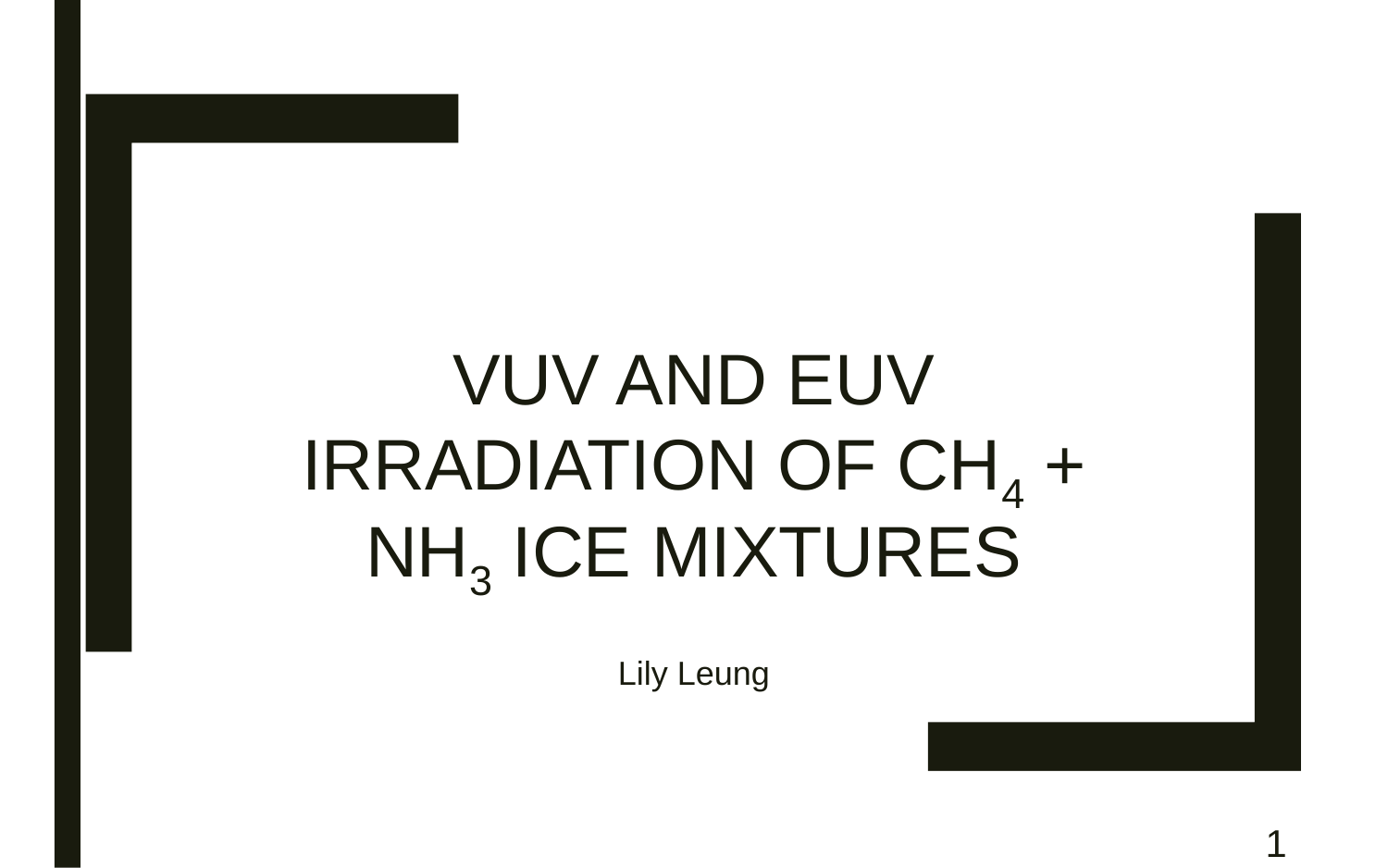

# VUV and EUV irradiation of CH4 + NH3 ice mixtures
Lily Leung
1